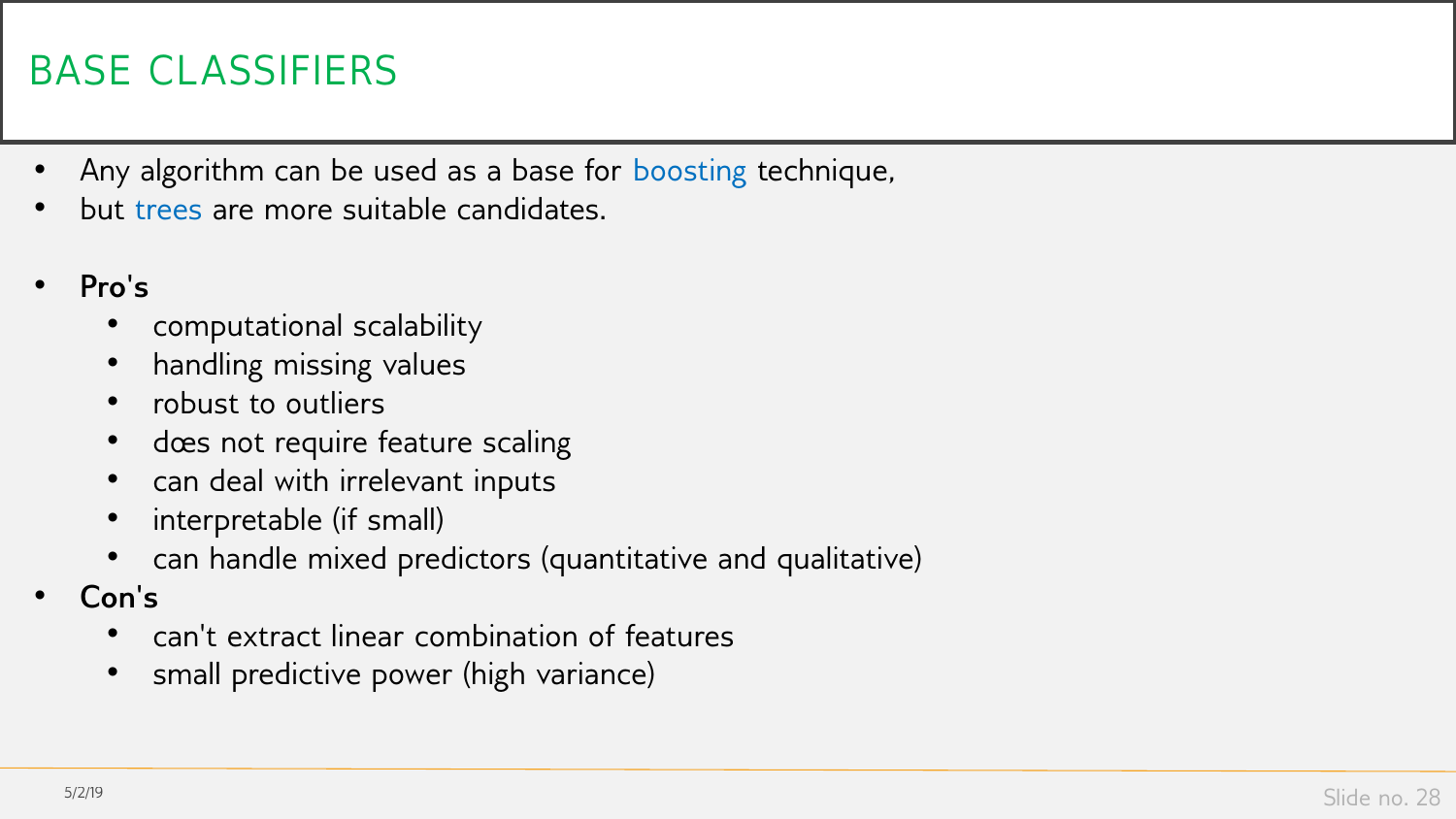

# Base classifiers
Any algorithm can be used as a base for boosting technique,
but trees are more suitable candidates.

Pro's
computational scalability
handling missing values
robust to outliers
does not require feature scaling
can deal with irrelevant inputs
interpretable (if small)
can handle mixed predictors (quantitative and qualitative)
Con's
can't extract linear combination of features
small predictive power (high variance)
5/2/19
Slide no. 28